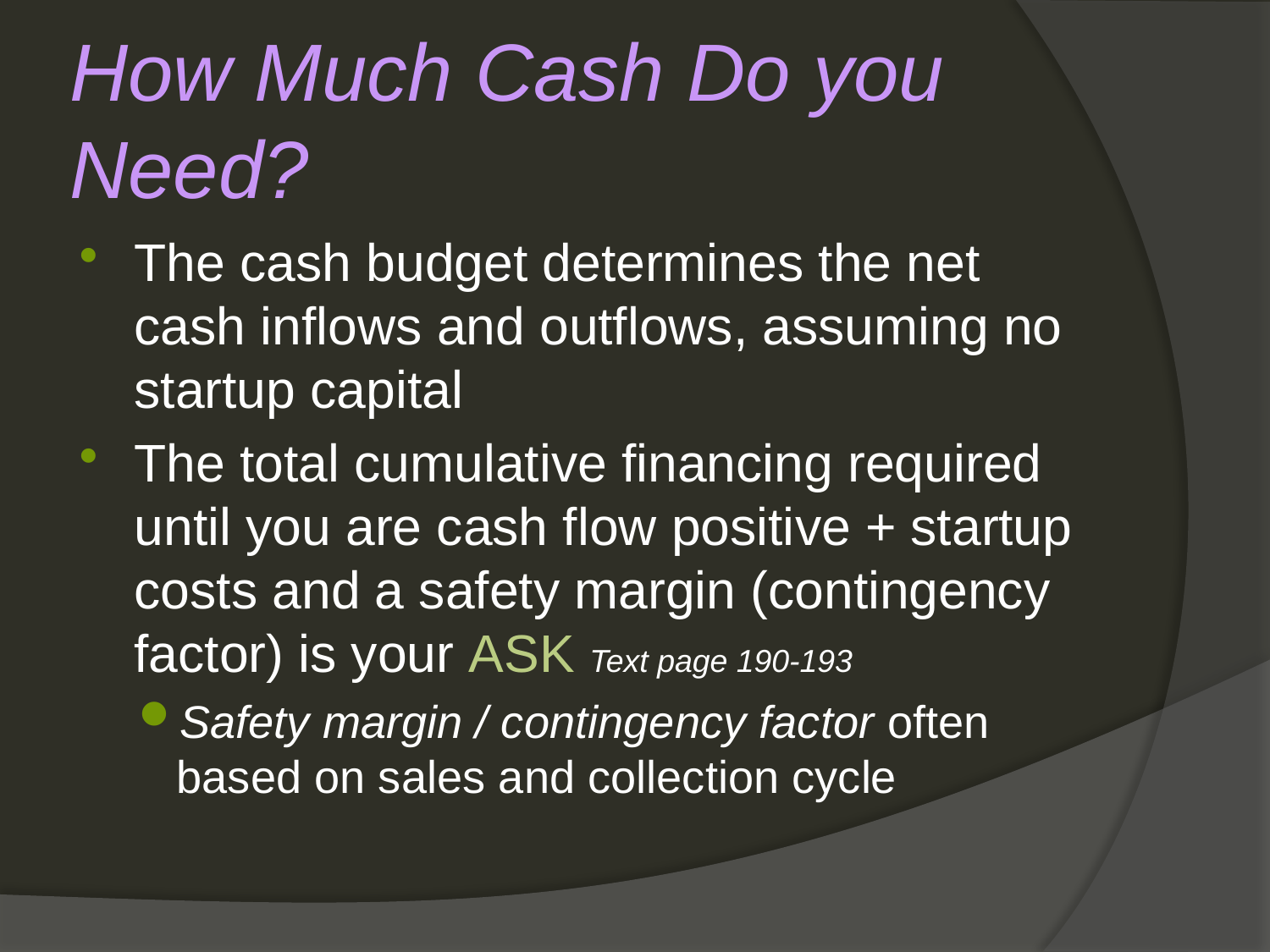

# How Much Cash Do you Need?
The cash budget determines the net cash inflows and outflows, assuming no startup capital
The total cumulative financing required until you are cash flow positive + startup costs and a safety margin (contingency factor) is your ASK Text page 190-193
Safety margin / contingency factor often based on sales and collection cycle